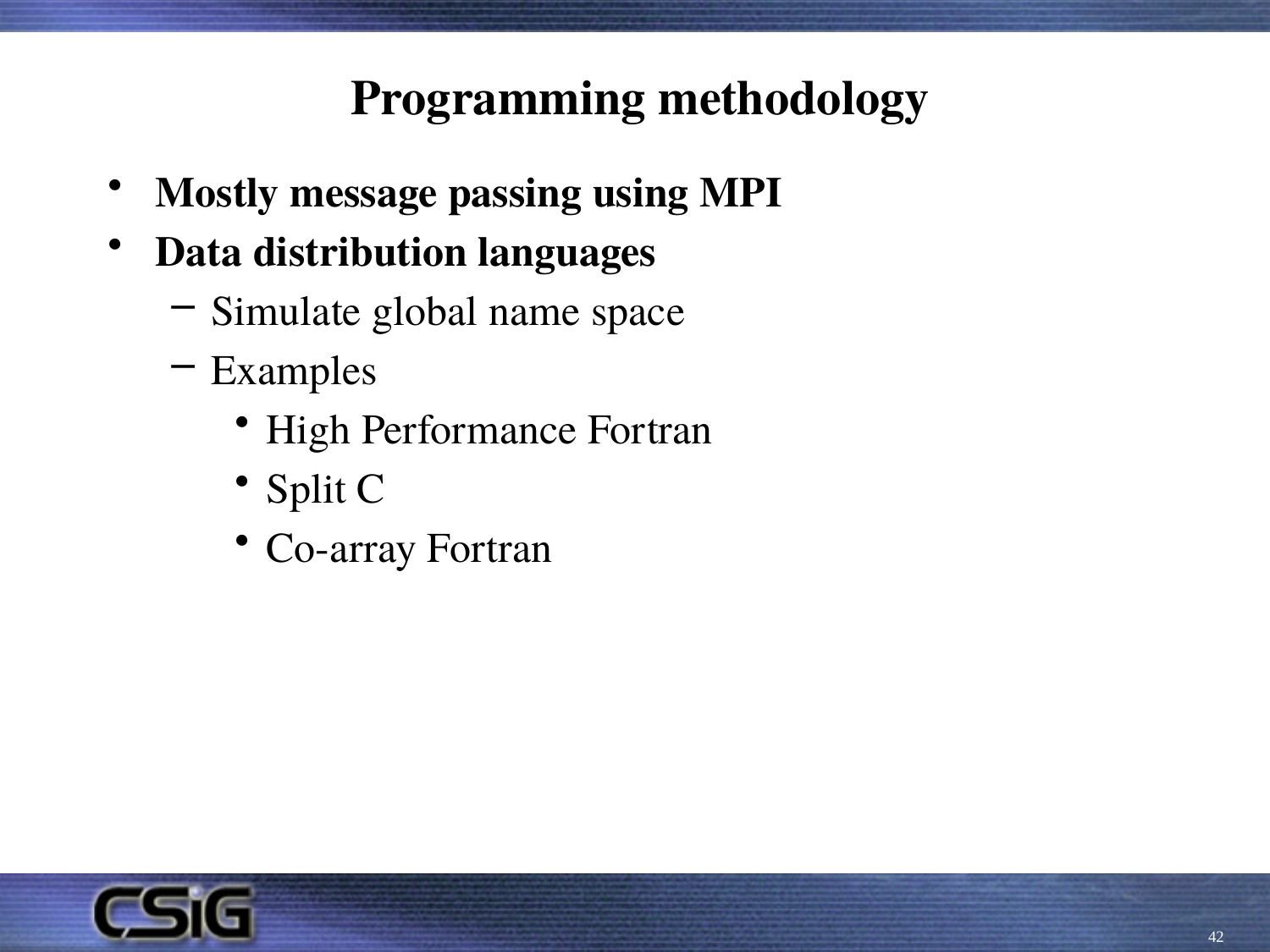

# Programming methodology
Mostly message passing using MPI
Data distribution languages
Simulate global name space
Examples
High Performance Fortran
Split C
Co-array Fortran